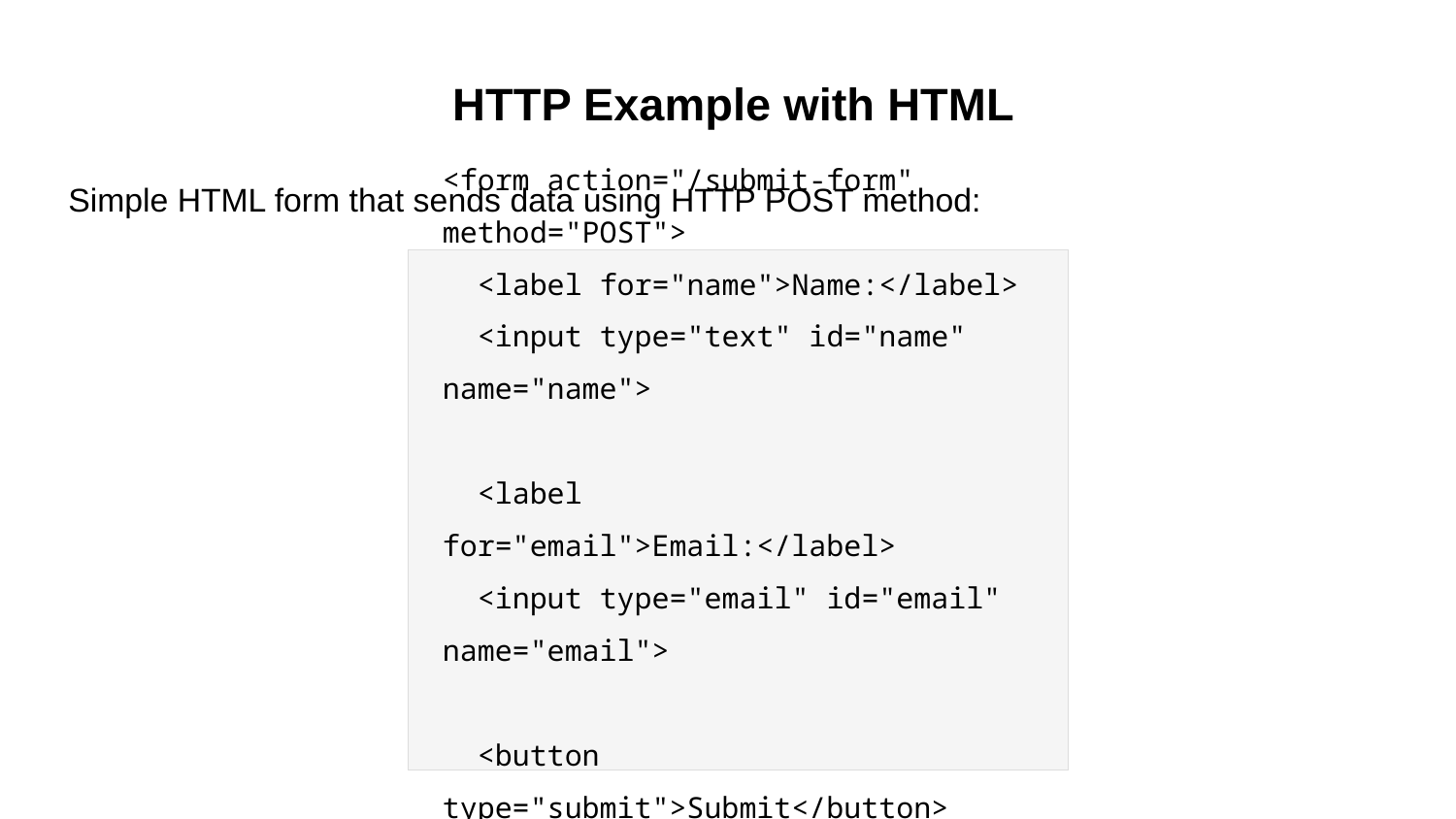

HTTP Example with HTML
Simple HTML form that sends data using HTTP POST method:

<form action="/submit-form" method="POST">
  <label for="name">Name:</label>
  <input type="text" id="name" name="name">

  <label for="email">Email:</label>
  <input type="email" id="email" name="email">

  <button type="submit">Submit</button>
</form>